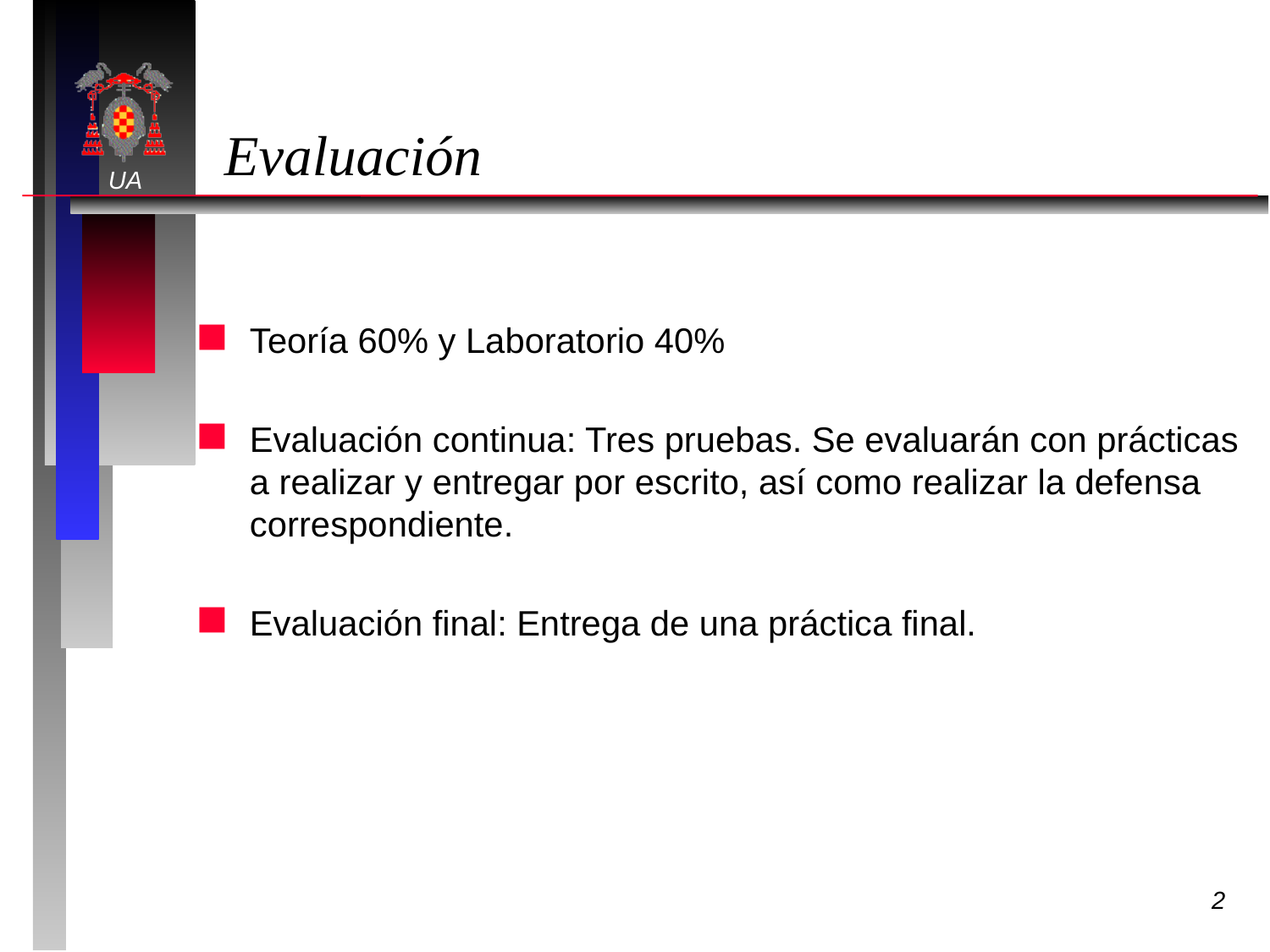

# Evaluación

Teoría 60% y Laboratorio 40%

Evaluación continua: Tres pruebas. Se evaluarán con prácticas a realizar y entregar por escrito, así como realizar la defensa correspondiente.

Evaluación final: Entrega de una práctica final.

2